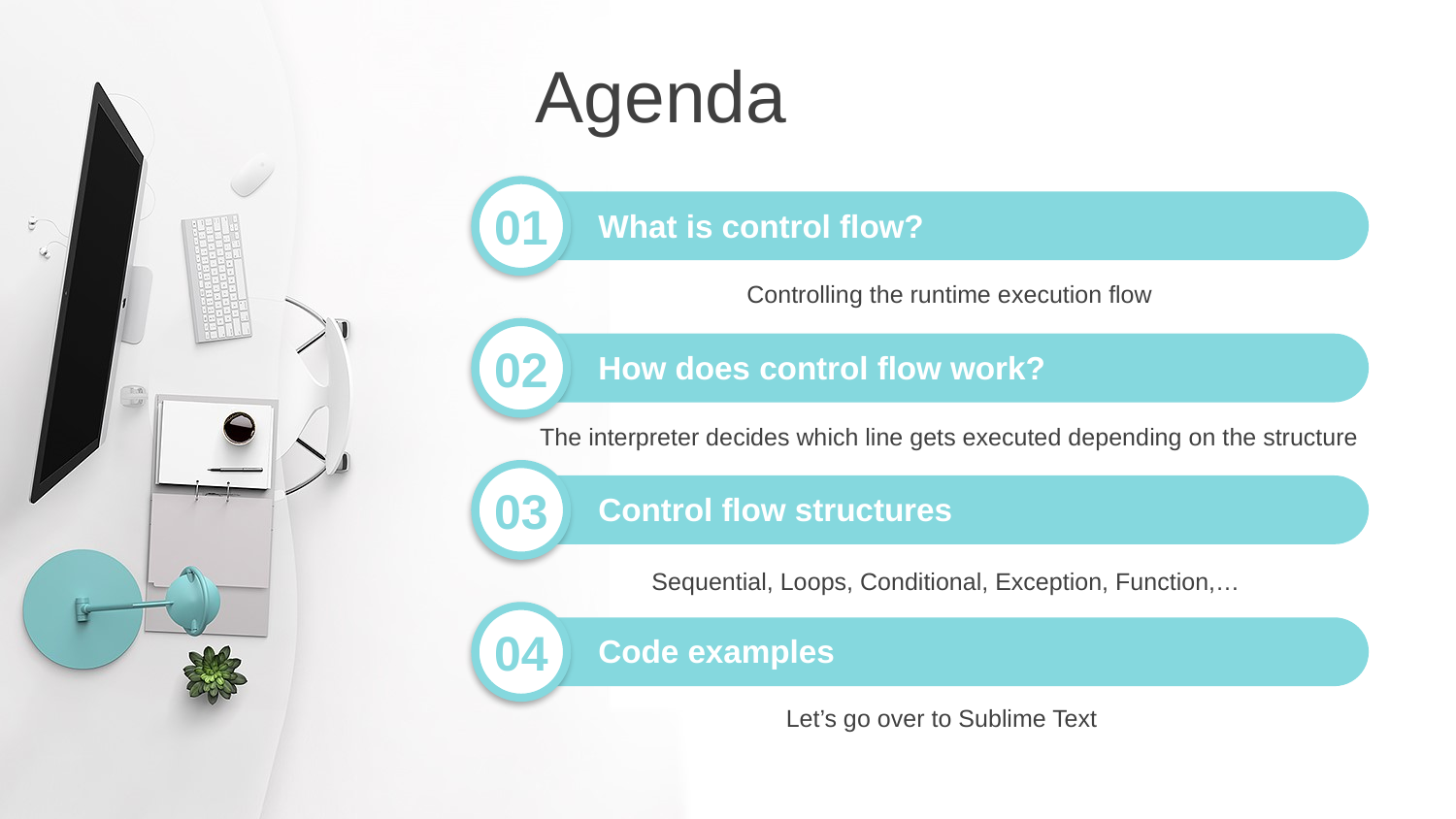

Agenda

01
What is control flow?
Controlling the runtime execution flow

02
How does control flow work?
The interpreter decides which line gets executed depending on the structure

03
Control flow structures
Sequential, Loops, Conditional, Exception, Function,…

04
Code examples
Let’s go over to Sublime Text